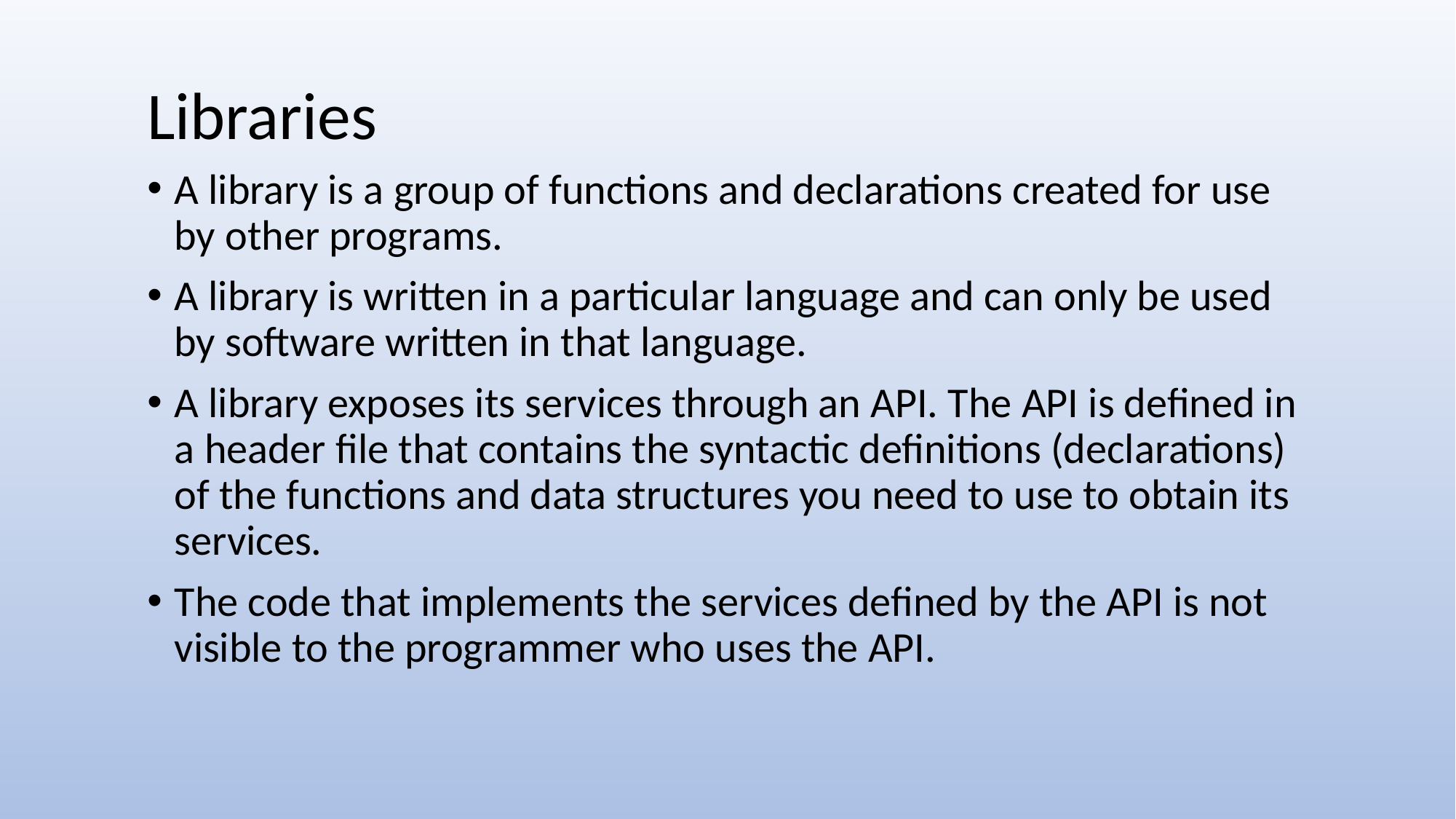

# Libraries
A library is a group of functions and declarations created for use by other programs.
A library is written in a particular language and can only be used by software written in that language.
A library exposes its services through an API. The API is defined in a header file that contains the syntactic definitions (declarations) of the functions and data structures you need to use to obtain its services.
The code that implements the services defined by the API is not visible to the programmer who uses the API.